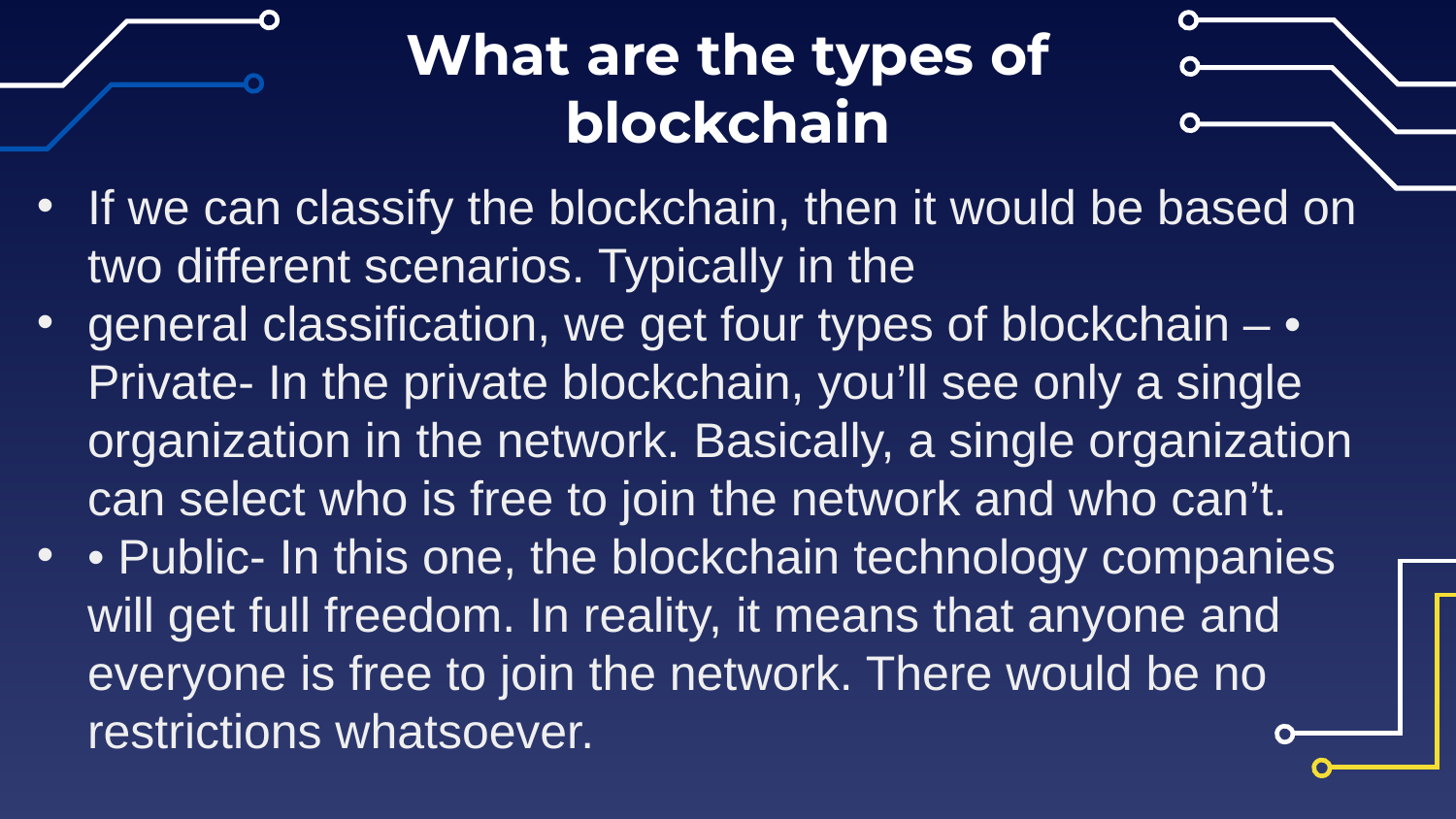

# What are the types of blockchain
If we can classify the blockchain, then it would be based on two different scenarios. Typically in the
general classification, we get four types of blockchain – • Private- In the private blockchain, you’ll see only a single organization in the network. Basically, a single organization can select who is free to join the network and who can’t.
• Public- In this one, the blockchain technology companies will get full freedom. In reality, it means that anyone and everyone is free to join the network. There would be no restrictions whatsoever.